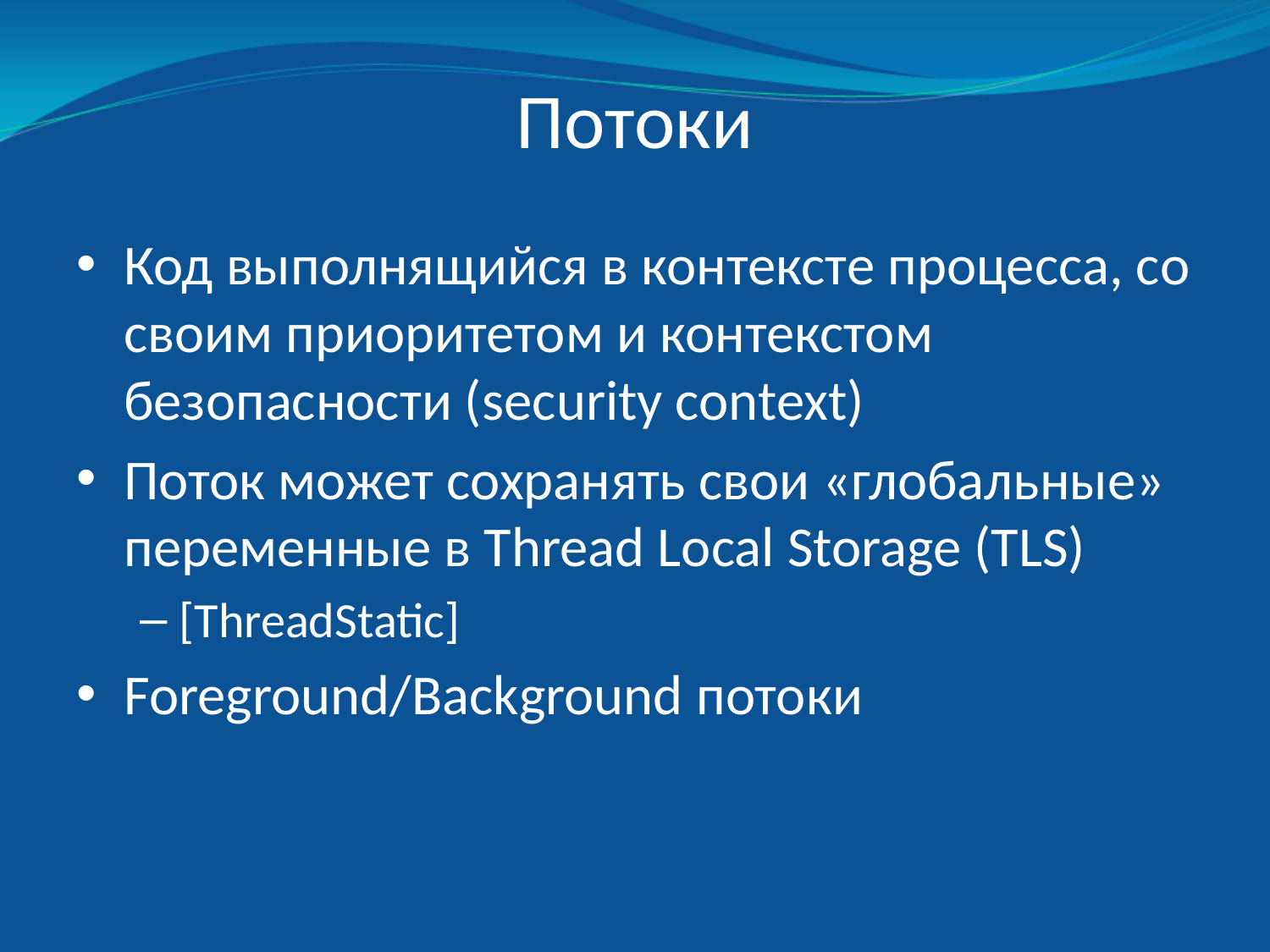

# Потоки
Код выполнящийся в контексте процесса, со своим приоритетом и контекстом безопасности (security context)
Поток может сохранять свои «глобальные» переменные в Thread Local Storage (TLS)
[ThreadStatic]
Foreground/Background потоки